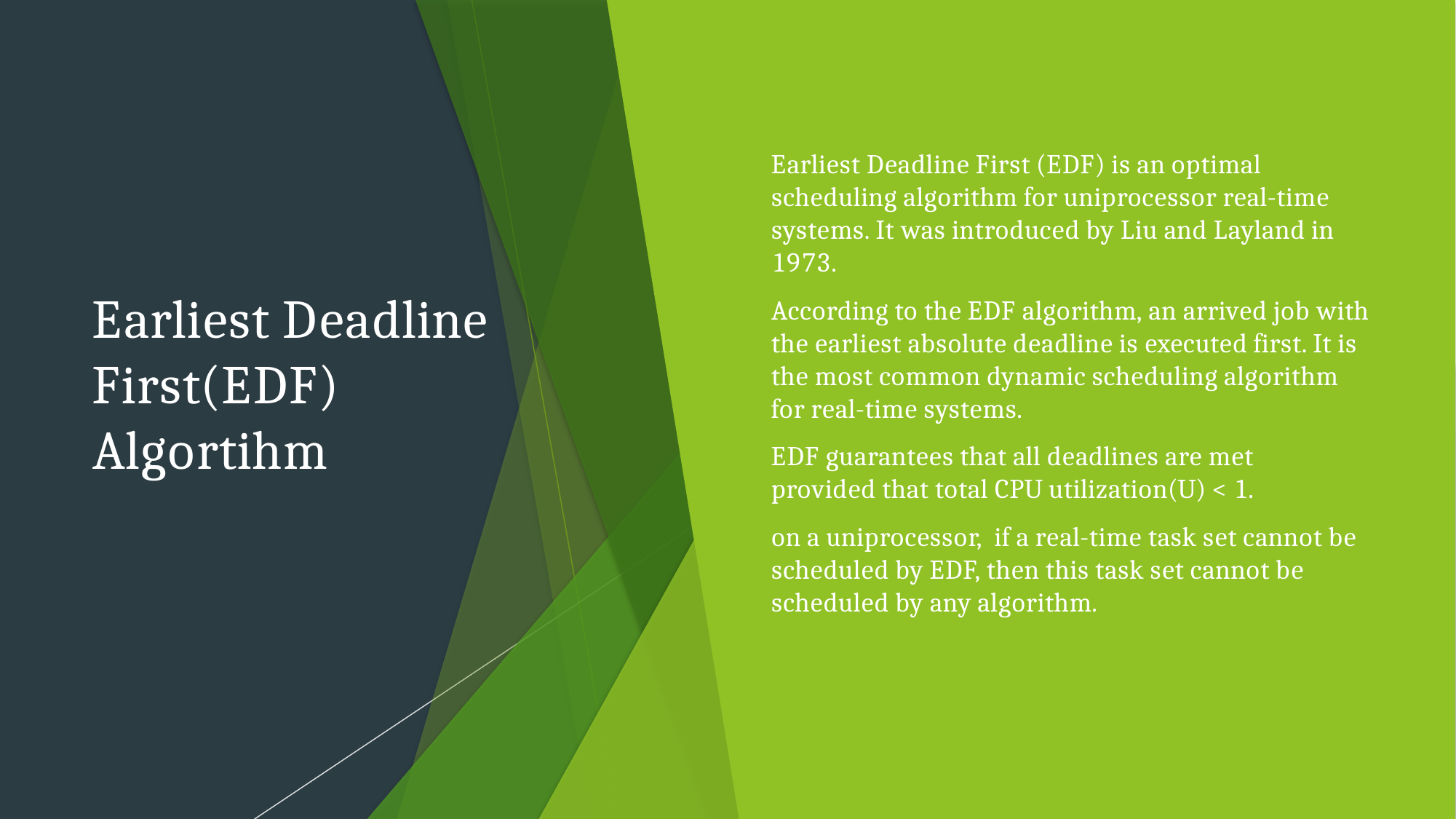

# Earliest Deadline First(EDF)  Algortihm​
Earliest Deadline First (EDF) is an optimal scheduling algorithm for uniprocessor real-time systems. It was introduced by Liu and Layland in 1973.
According to the EDF algorithm, an arrived job with the earliest absolute deadline is executed first. It is the most common dynamic scheduling algorithm for real-time systems.
EDF guarantees that all deadlines are met provided that total CPU utilization(U) < 1. ​
on a uniprocessor,  if a real-time task set cannot be scheduled by EDF, then this task set cannot be scheduled by any algorithm.